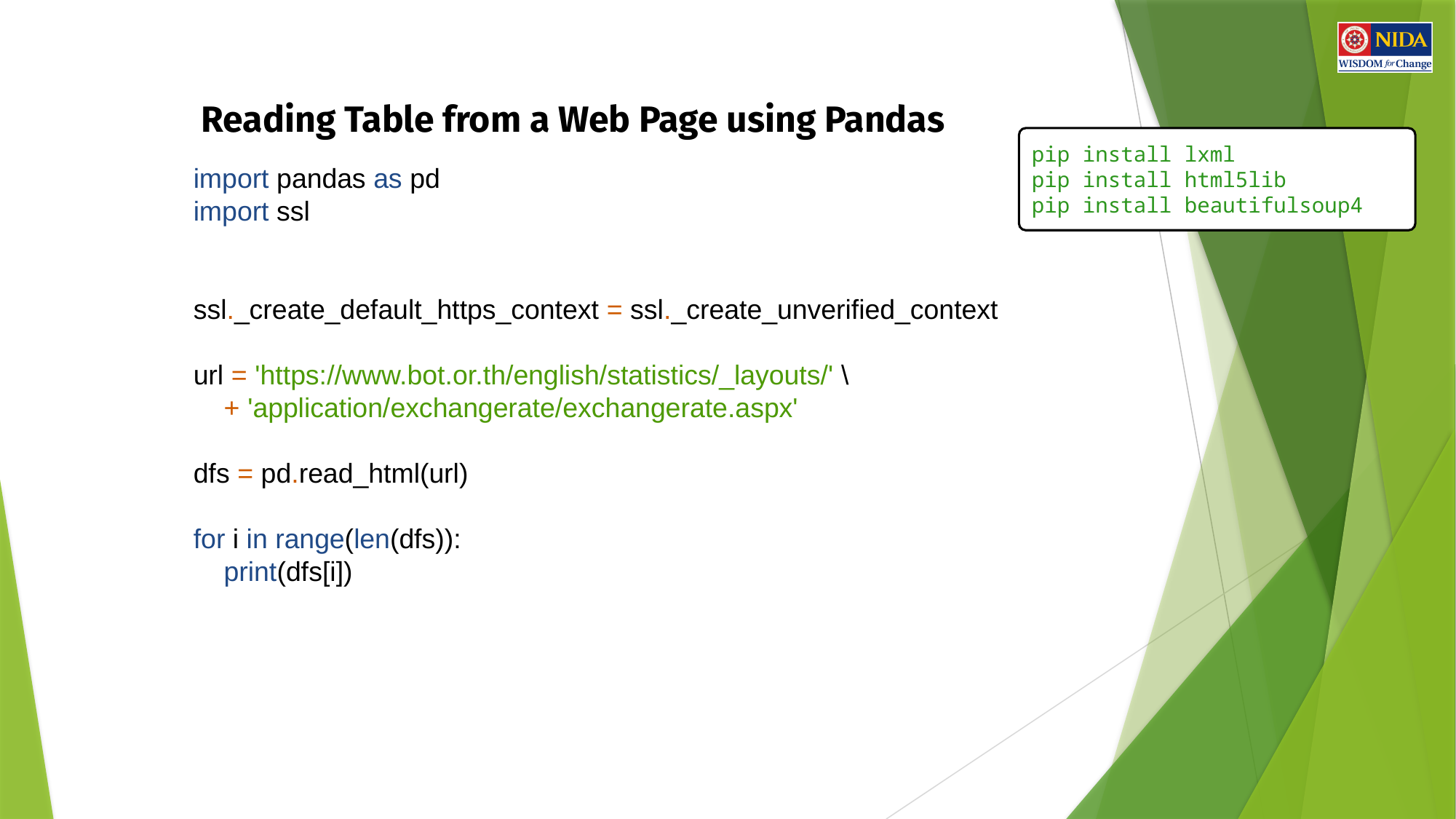

Reading Table from a Web Page using Pandas
pip install lxml
pip install html5lib
pip install beautifulsoup4
import pandas as pd
import ssl

ssl._create_default_https_context = ssl._create_unverified_context

url = 'https://www.bot.or.th/english/statistics/_layouts/' \
    + 'application/exchangerate/exchangerate.aspx'

dfs = pd.read_html(url)

for i in range(len(dfs)):
    print(dfs[i])